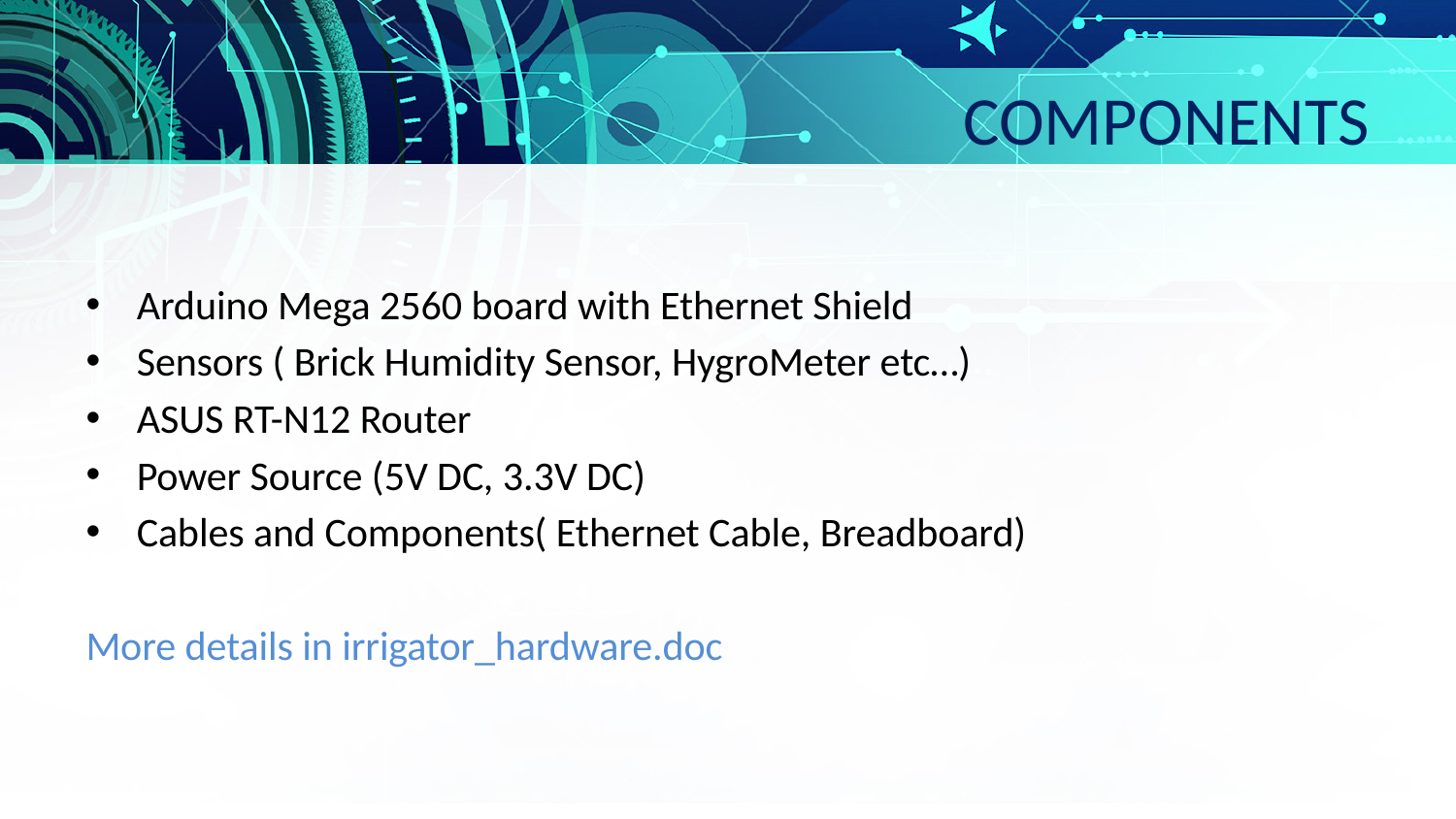

# COMPONENTS

Arduino Mega 2560 board with Ethernet Shield
Sensors ( Brick Humidity Sensor, HygroMeter etc…)
ASUS RT-N12 Router
Power Source (5V DC, 3.3V DC)
Cables and Components( Ethernet Cable, Breadboard)

More details in irrigator_hardware.doc